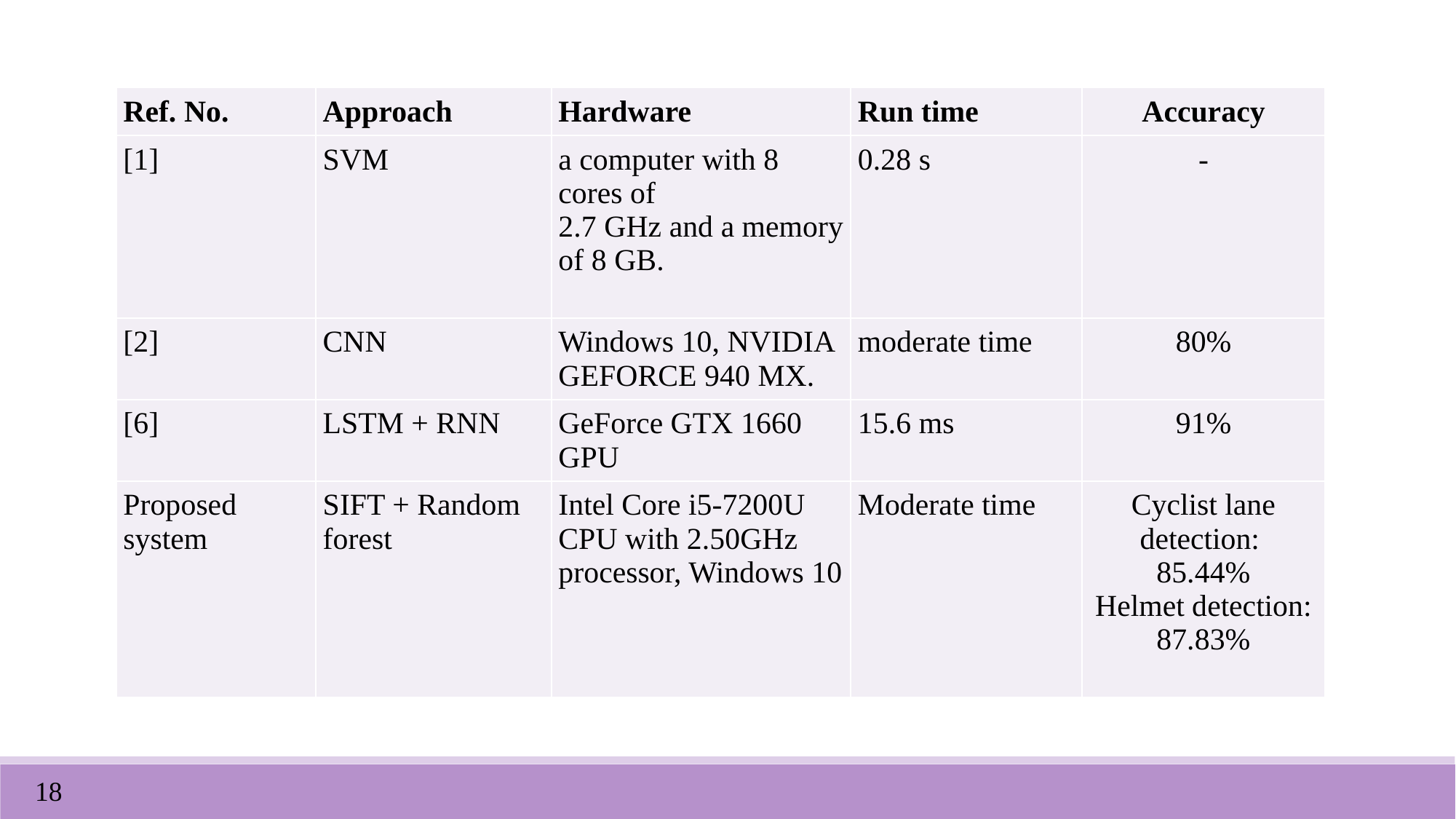

| Ref. No. | Approach | Hardware | Run time | Accuracy |
| --- | --- | --- | --- | --- |
| [1] | SVM | a computer with 8 cores of 2.7 GHz and a memory of 8 GB. | 0.28 s | - |
| [2] | CNN | Windows 10, NVIDIA GEFORCE 940 MX. | moderate time | 80% |
| [6] | LSTM + RNN | GeForce GTX 1660 GPU | 15.6 ms | 91% |
| Proposed system | SIFT + Random forest | Intel Core i5-7200U CPU with 2.50GHz processor, Windows 10 | Moderate time | Cyclist lane detection: 85.44% Helmet detection: 87.83% |
18